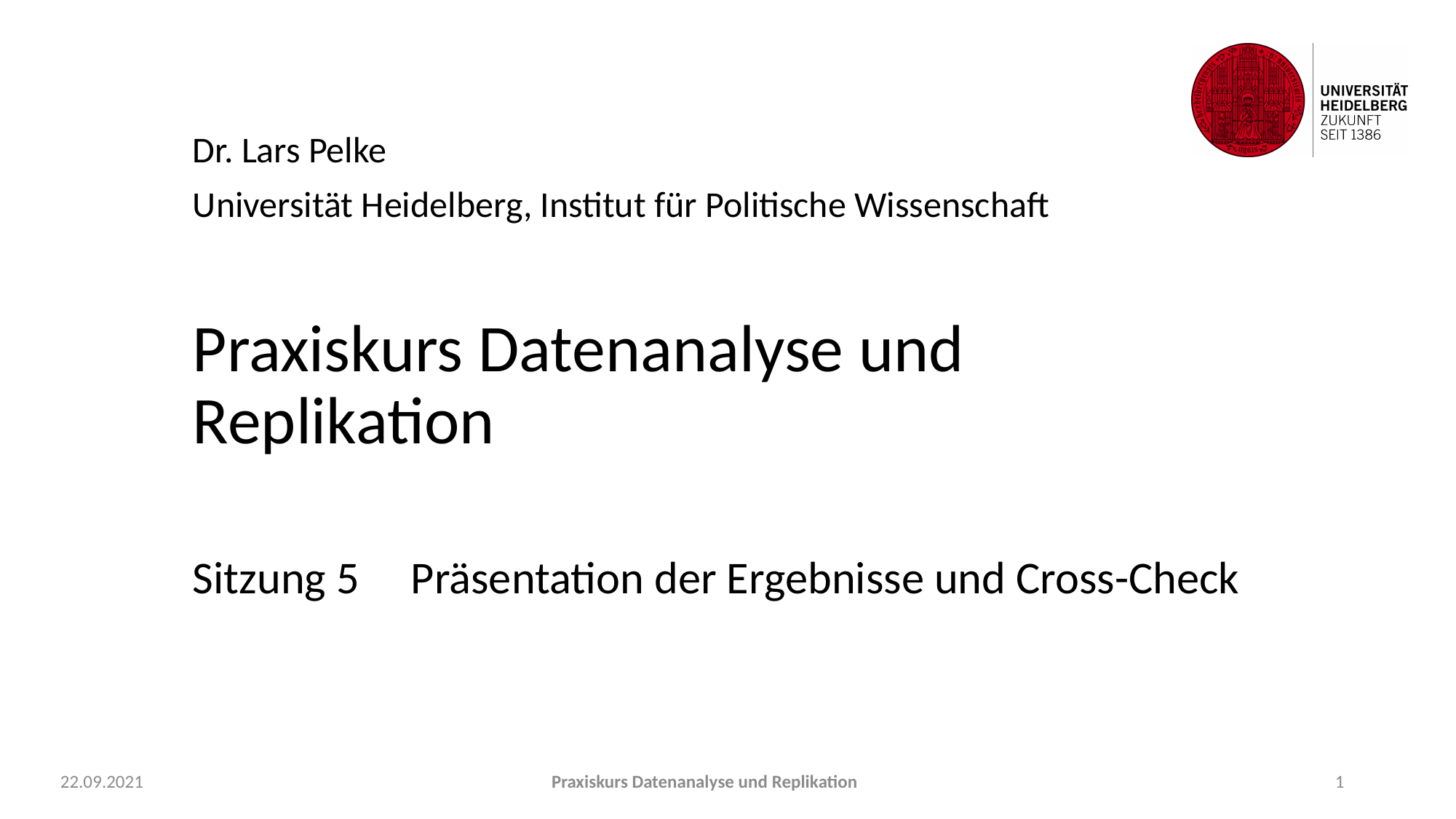

Dr. Lars Pelke
Universität Heidelberg, Institut für Politische Wissenschaft
# Praxiskurs Datenanalyse und Replikation
Sitzung 5	Präsentation der Ergebnisse und Cross-Check
22.09.2021
Praxiskurs Datenanalyse und Replikation
1